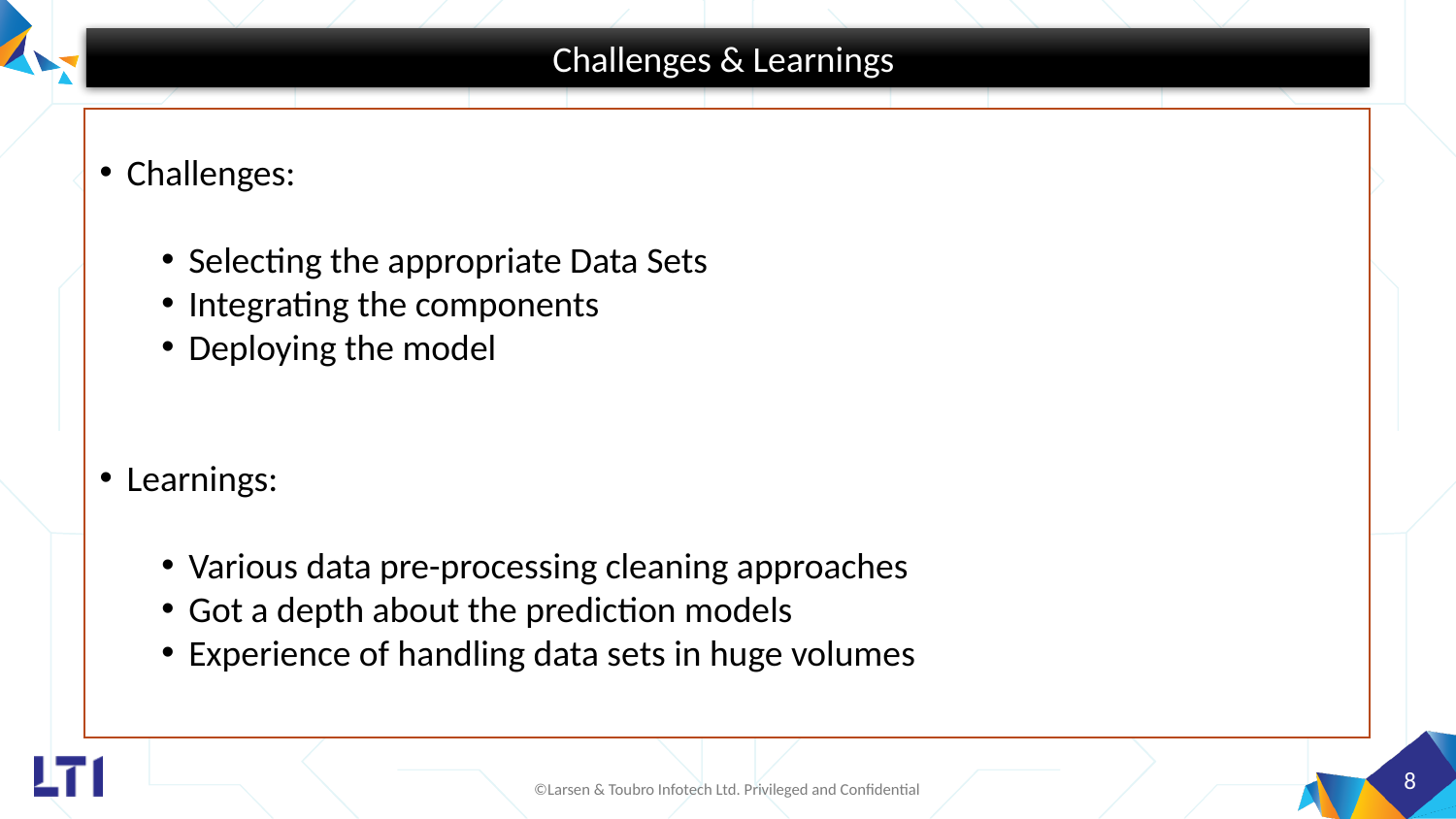

Challenges & Learnings

Challenges:

Selecting the appropriate Data Sets
Integrating the components
Deploying the model

Learnings:

Various data pre-processing cleaning approaches
Got a depth about the prediction models
Experience of handling data sets in huge volumes